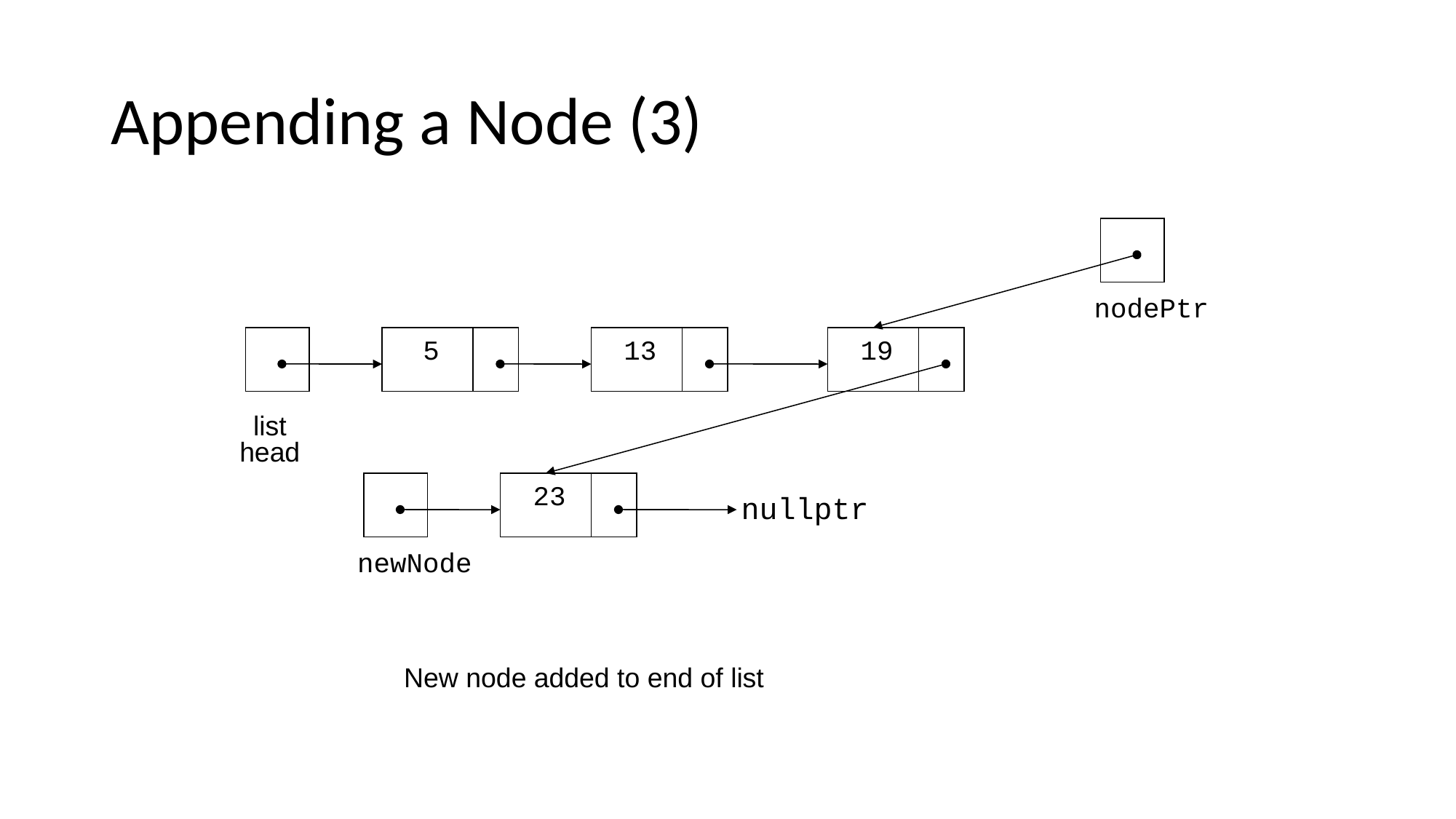

# Appending a Node (3)

nodePtr

5

13

19

list
head

23

nullptr

newNode
New node added to end of list